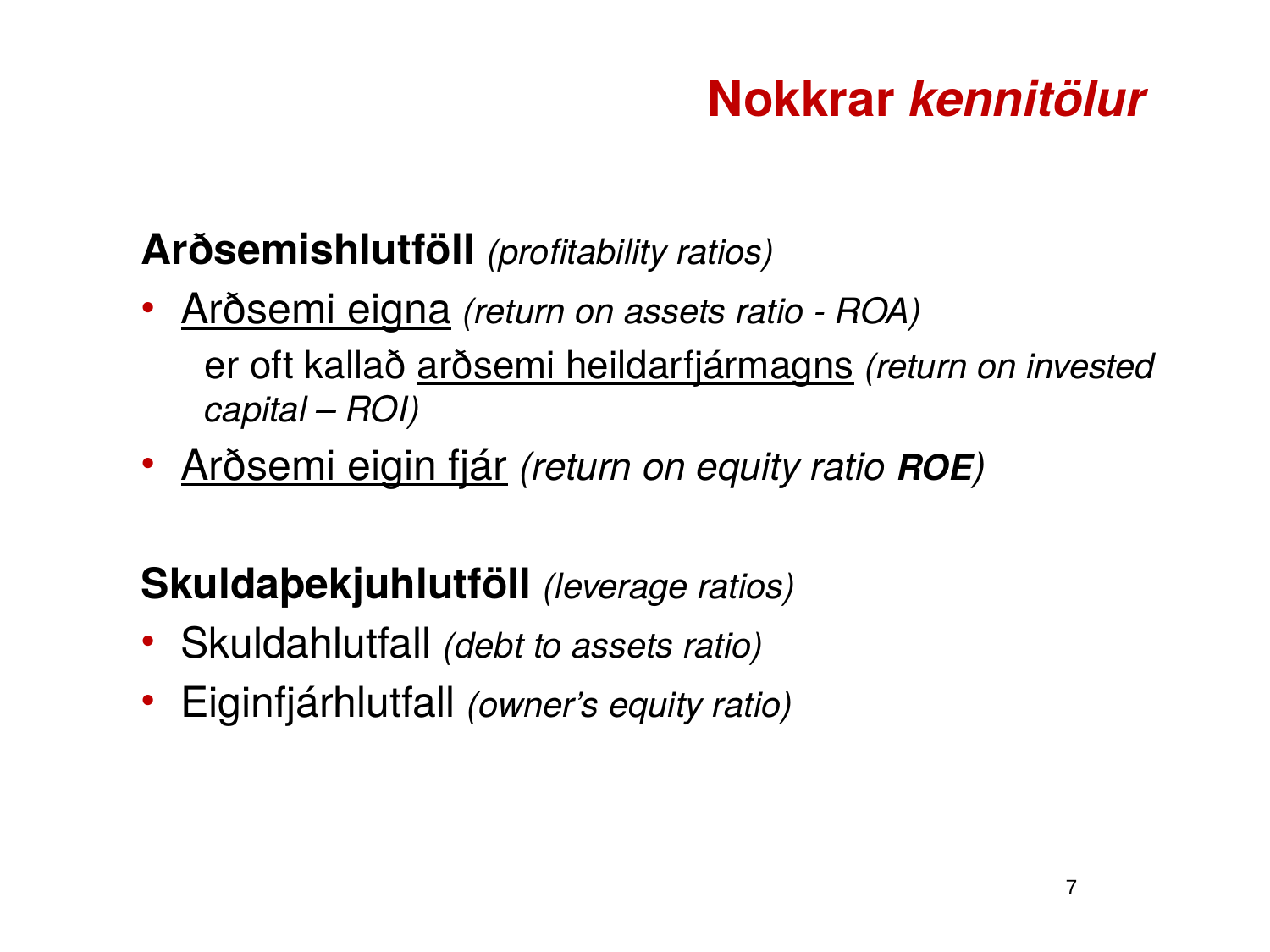

# Nokkrar kennitölur
Arðsemishlutföll (profitability ratios)
Arðsemi eigna (return on assets ratio - ROA)
er oft kallað arðsemi heildarfjármagns (return on invested capital – ROI)
Arðsemi eigin fjár (return on equity ratio ROE)

Skuldaþekjuhlutföll (leverage ratios)
Skuldahlutfall (debt to assets ratio)
Eiginfjárhlutfall (owner’s equity ratio)

7